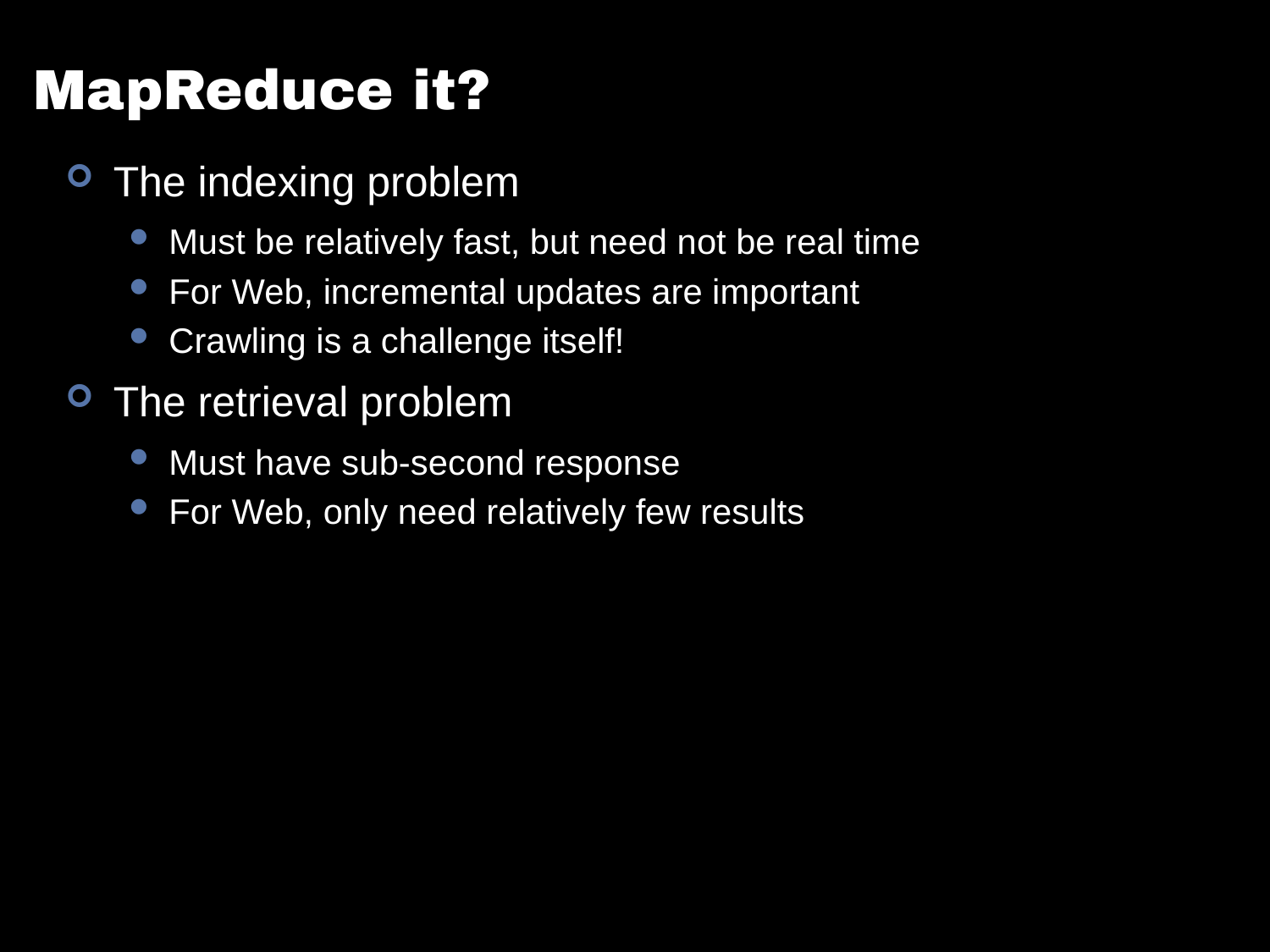

# MapReduce it?
The indexing problem
Must be relatively fast, but need not be real time
For Web, incremental updates are important
Crawling is a challenge itself!
The retrieval problem
Must have sub-second response
For Web, only need relatively few results